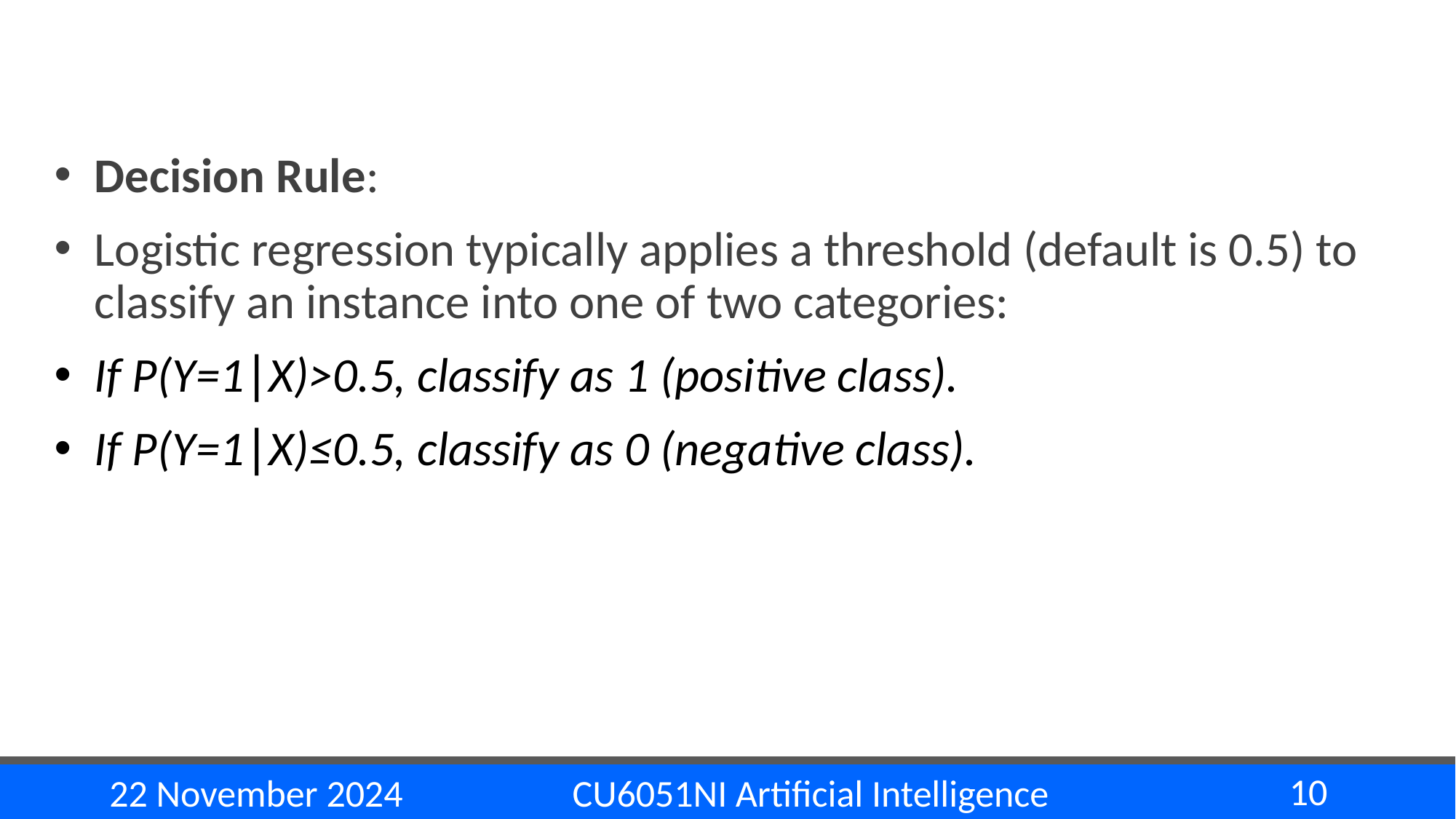

#
Decision Rule:
Logistic regression typically applies a threshold (default is 0.5) to classify an instance into one of two categories:
If P(Y=1∣X)>0.5, classify as 1 (positive class).
If P(Y=1∣X)≤0.5, classify as 0 (negative class).

10
CU6051NI Artificial Intelligence
22 November 2024